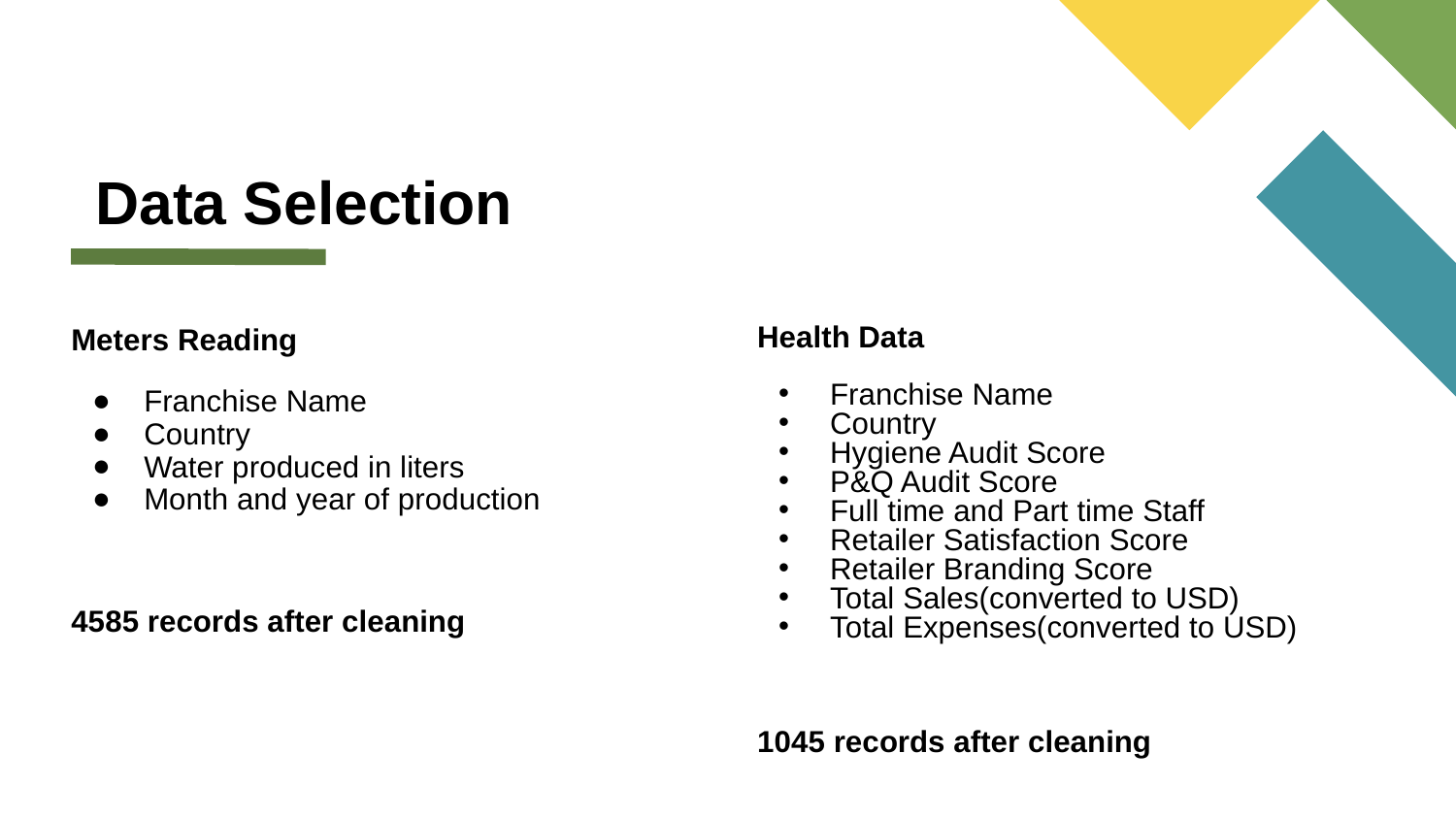

# Data Selection
Meters Reading
Franchise Name
Country
Water produced in liters
Month and year of production

4585 records after cleaning

Health Data
Franchise Name
Country
Hygiene Audit Score
P&Q Audit Score
Full time and Part time Staff
Retailer Satisfaction Score
Retailer Branding Score
Total Sales(converted to USD)
Total Expenses(converted to USD)

1045 records after cleaning